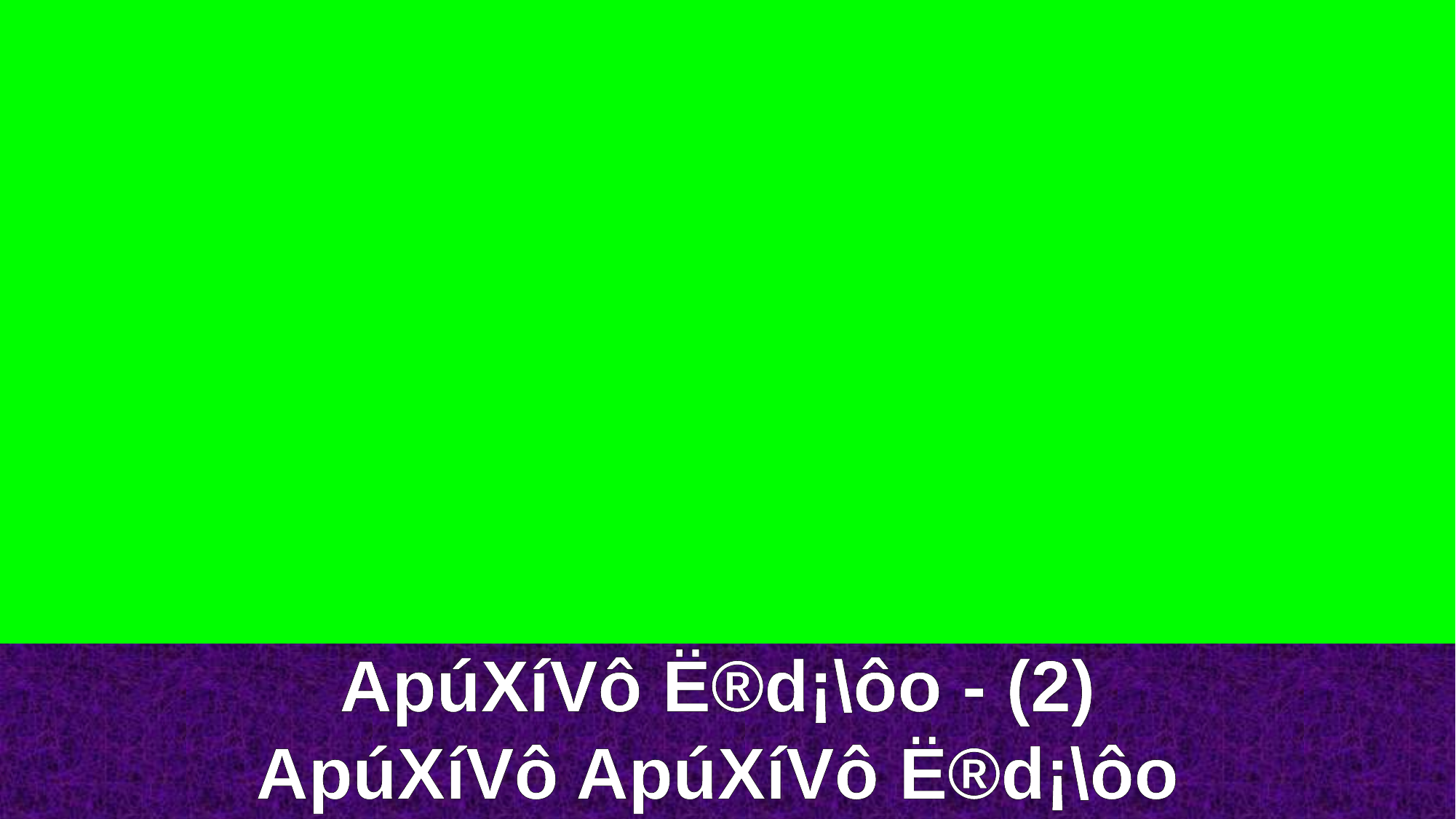

ApúXíVô Ë®d¡\ôo - (2)
ApúXíVô ApúXíVô Ë®d¡\ôo